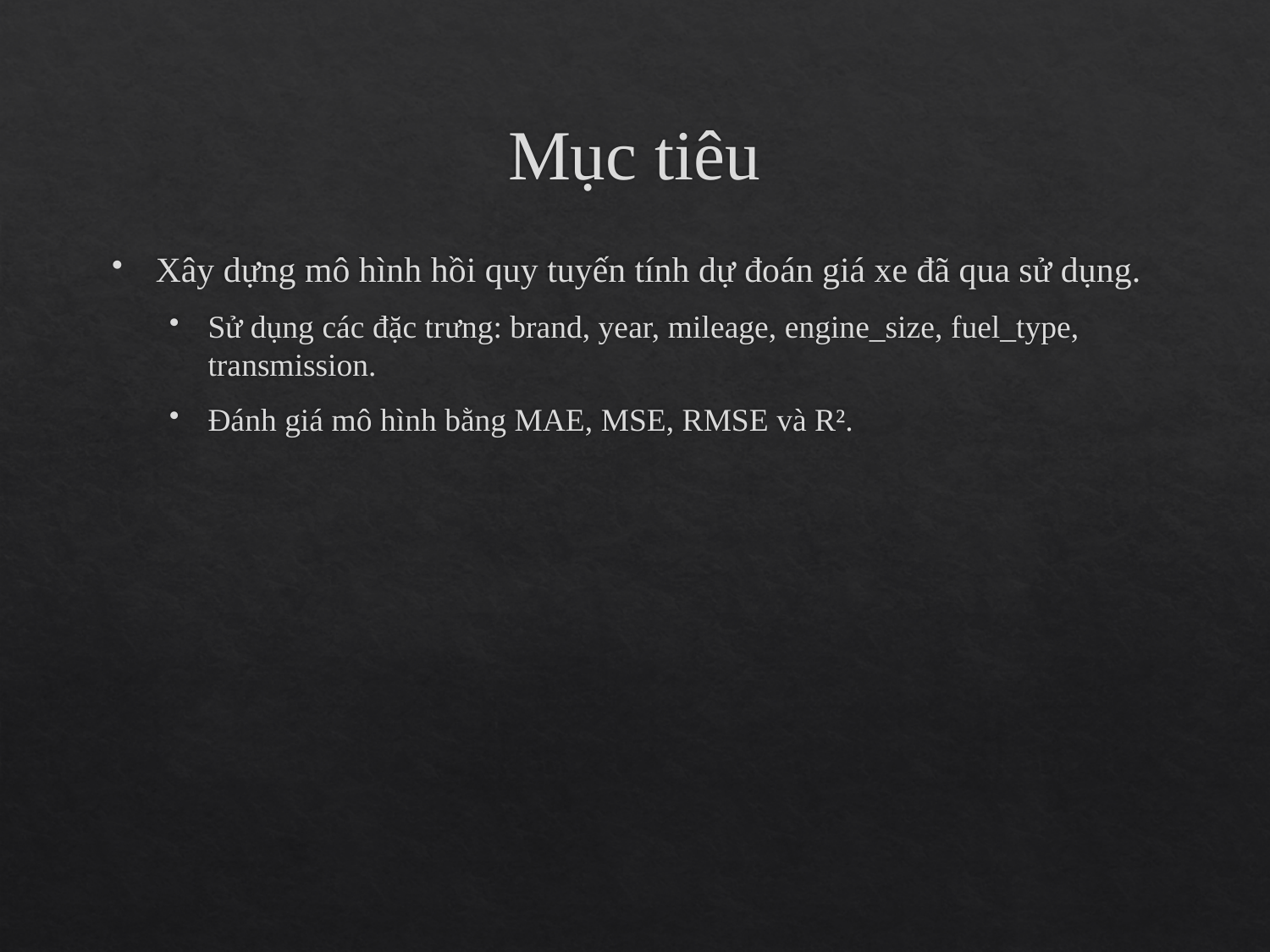

# Mục tiêu
Xây dựng mô hình hồi quy tuyến tính dự đoán giá xe đã qua sử dụng.
Sử dụng các đặc trưng: brand, year, mileage, engine_size, fuel_type, transmission.
Đánh giá mô hình bằng MAE, MSE, RMSE và R².